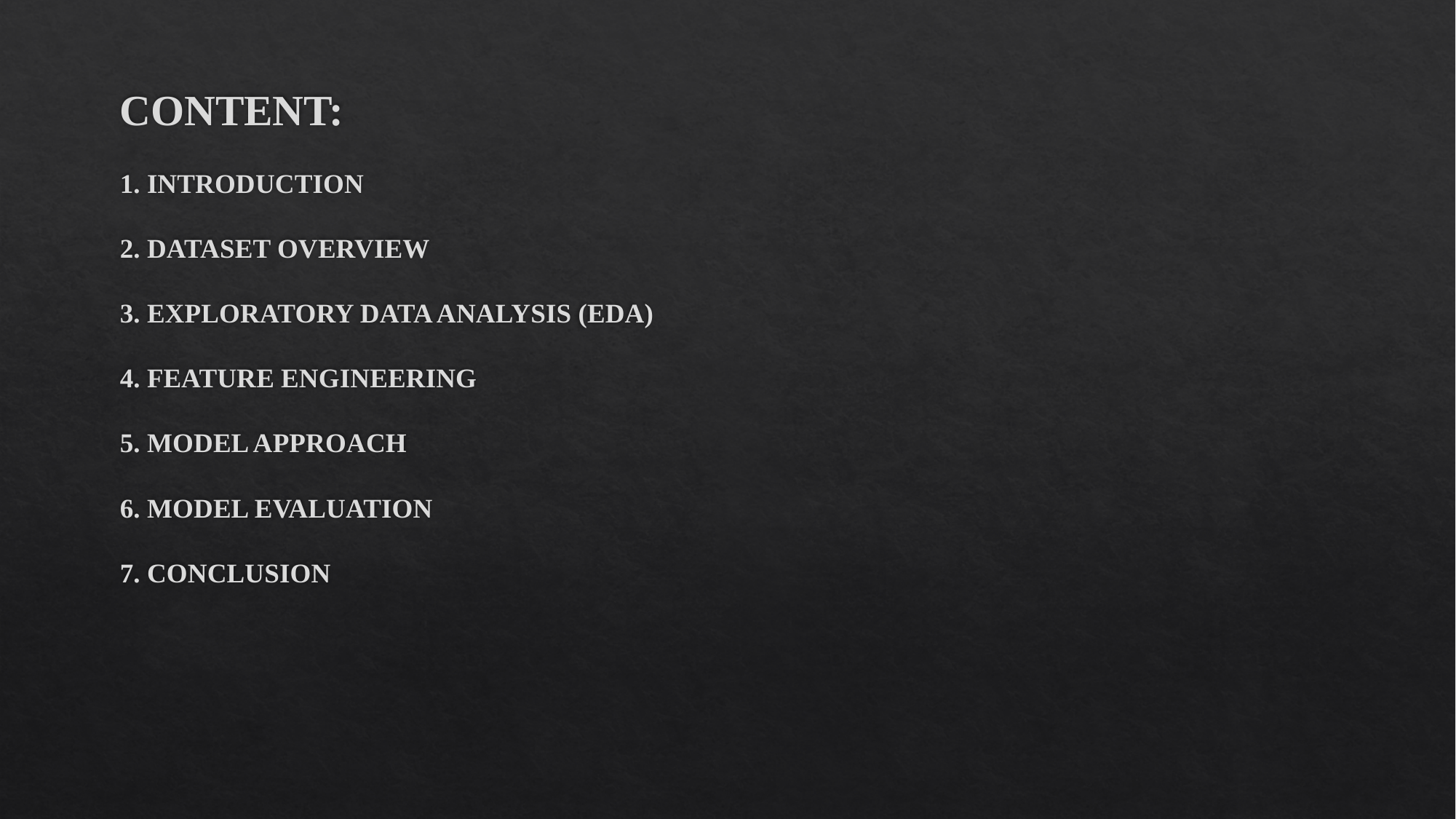

# CONTENT: 1. INTRODUCTION 2. DATASET OVERVIEW 3. EXPLORATORY DATA ANALYSIS (EDA) 4. FEATURE ENGINEERING 5. MODEL APPROACH 6. MODEL EVALUATION 7. CONCLUSION